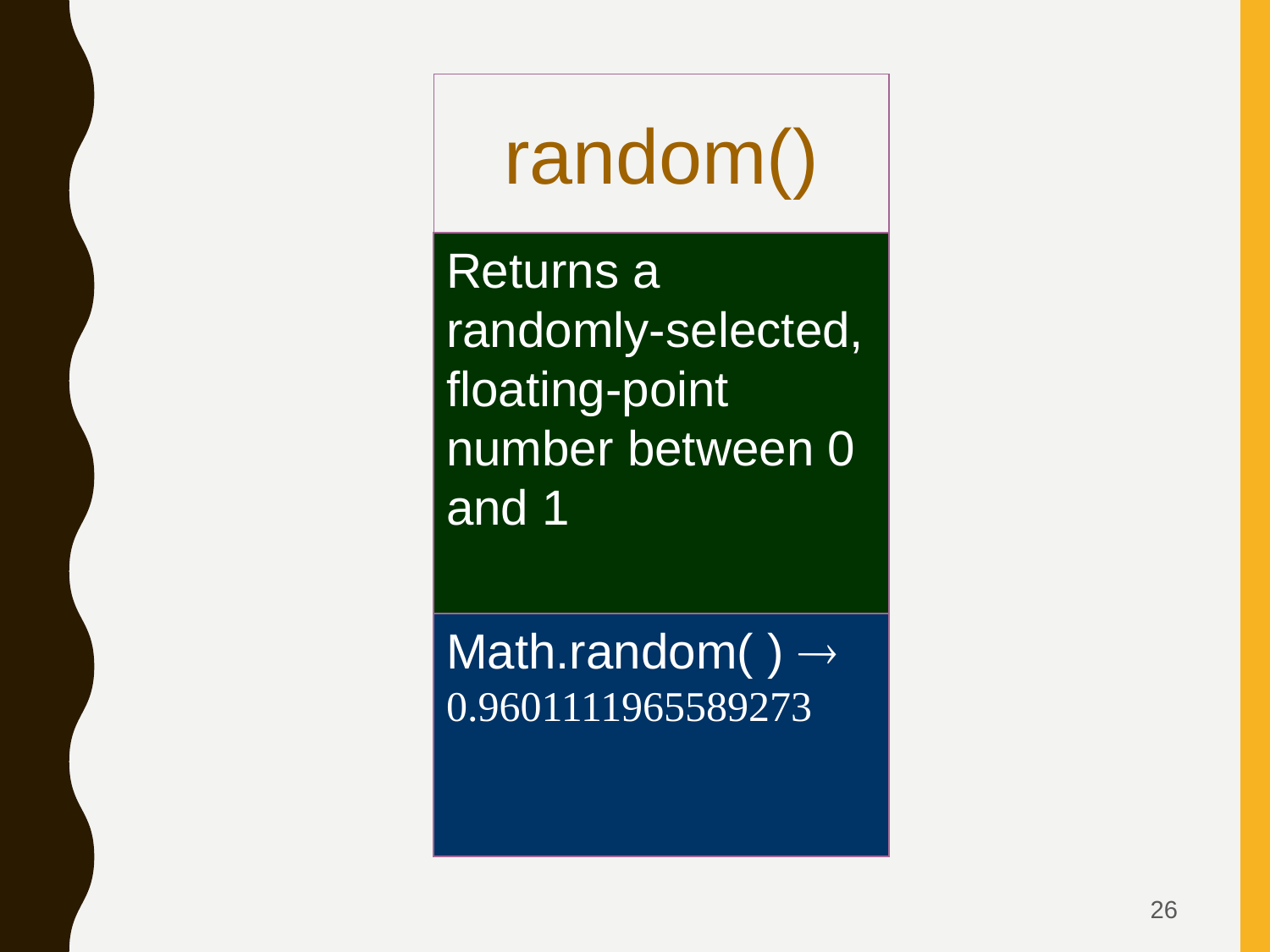

random()
Returns a randomly-selected, floating-point number between 0 and 1
Math.random( ) → 0.9601111965589273

26